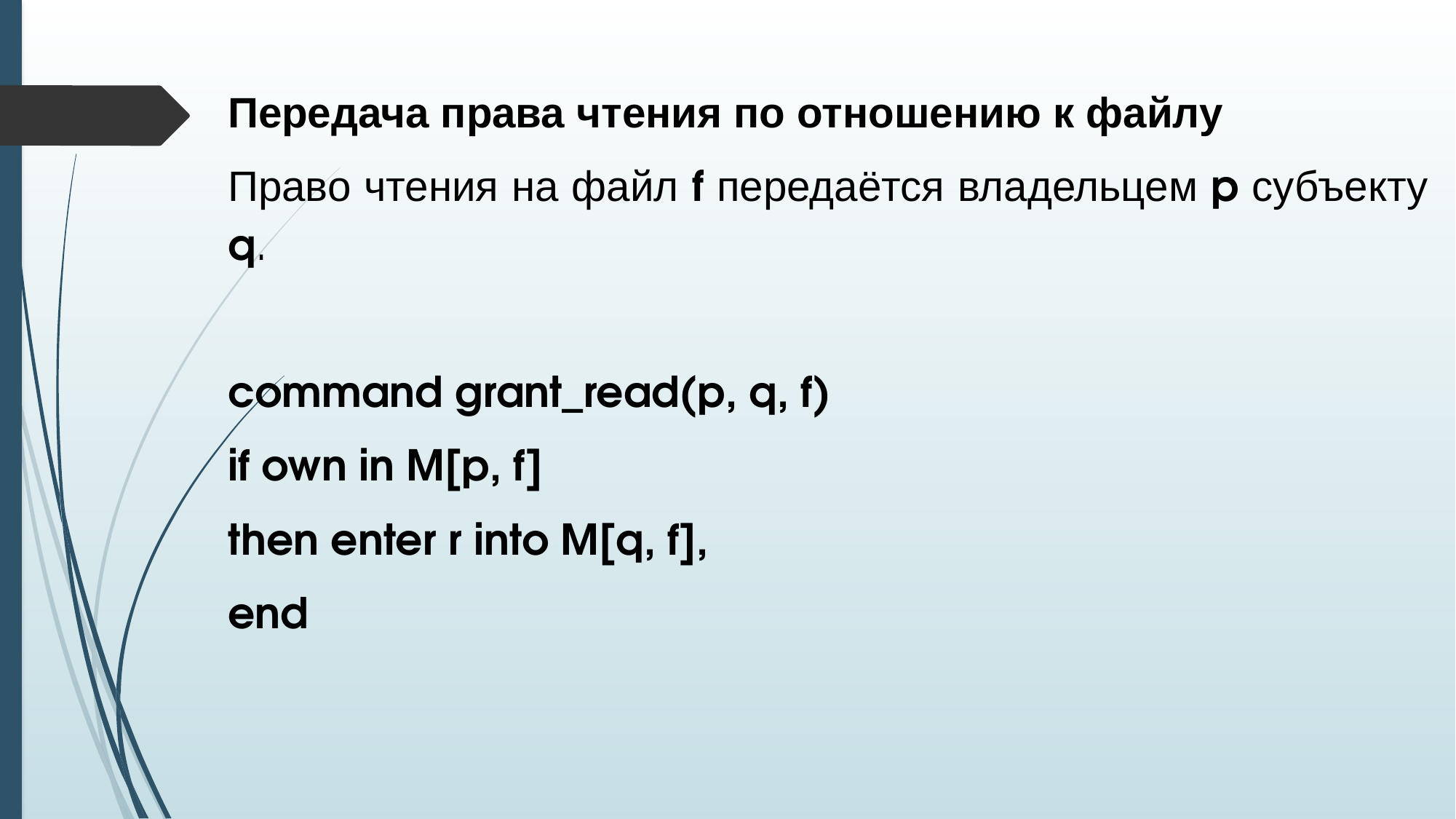

Передача права чтения по отношению к файлу
Право чтения на файл f передаётся владельцем p субъекту q.

command grant_read(p, q, f)
if own in M[p, f]
then enter r into M[q, f],
end